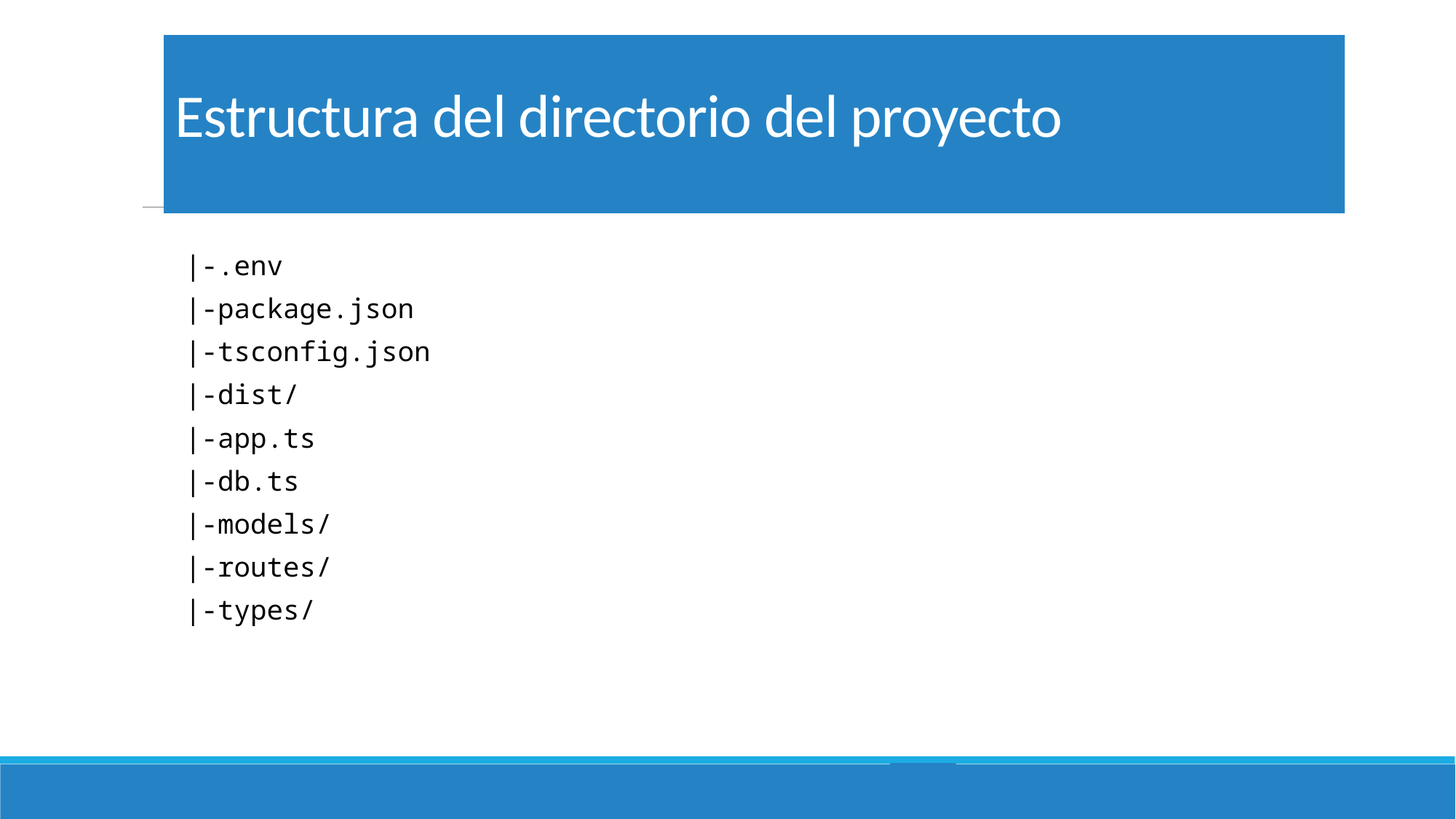

# Estructura del directorio del proyecto
|-.env
|-package.json
|-tsconfig.json
|-dist/
|-app.ts
|-db.ts
|-models/
|-routes/
|-types/